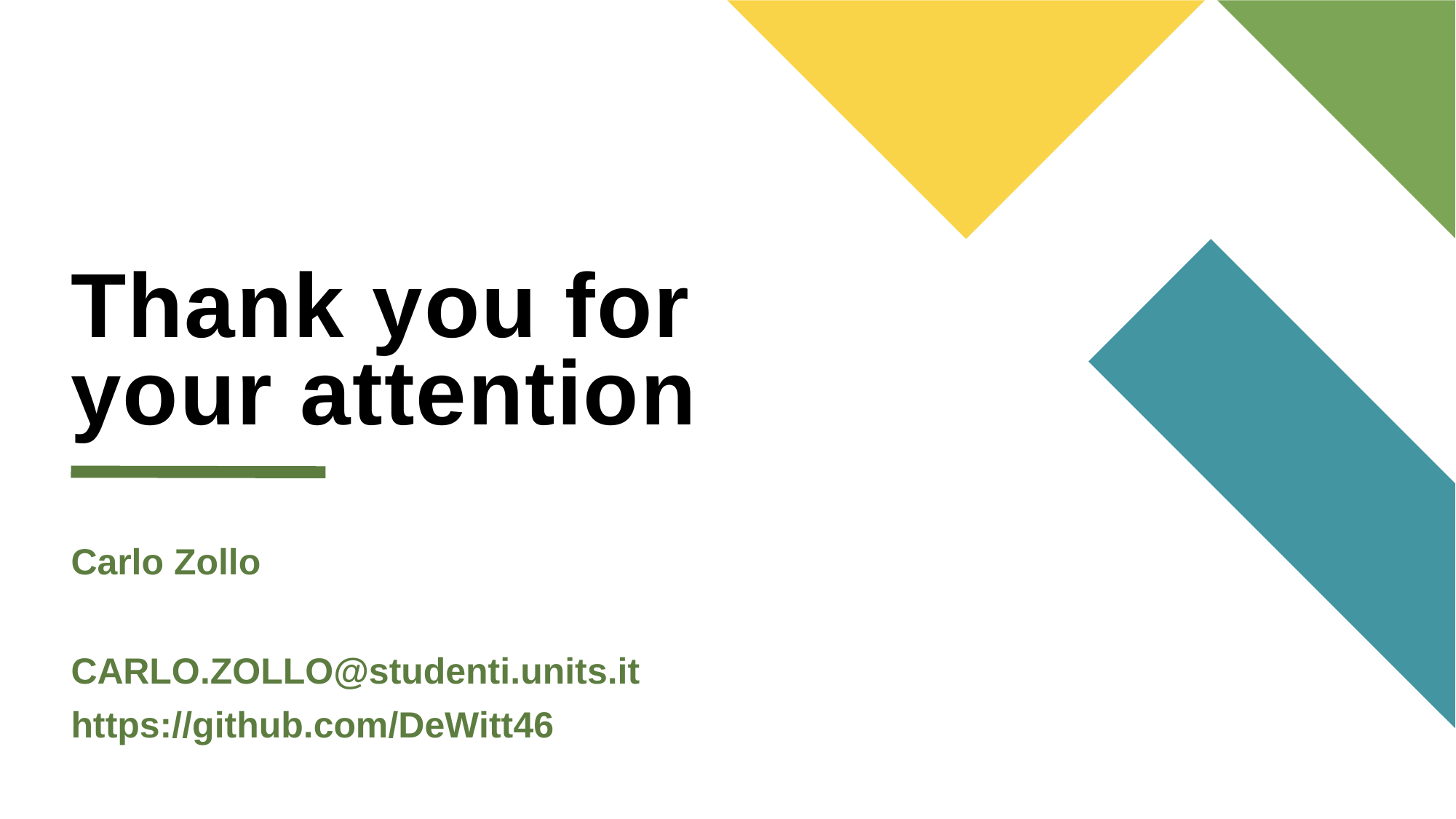

# Thank you for your attention
Carlo Zollo

CARLO.ZOLLO@studenti.units.it
https://github.com/DeWitt46